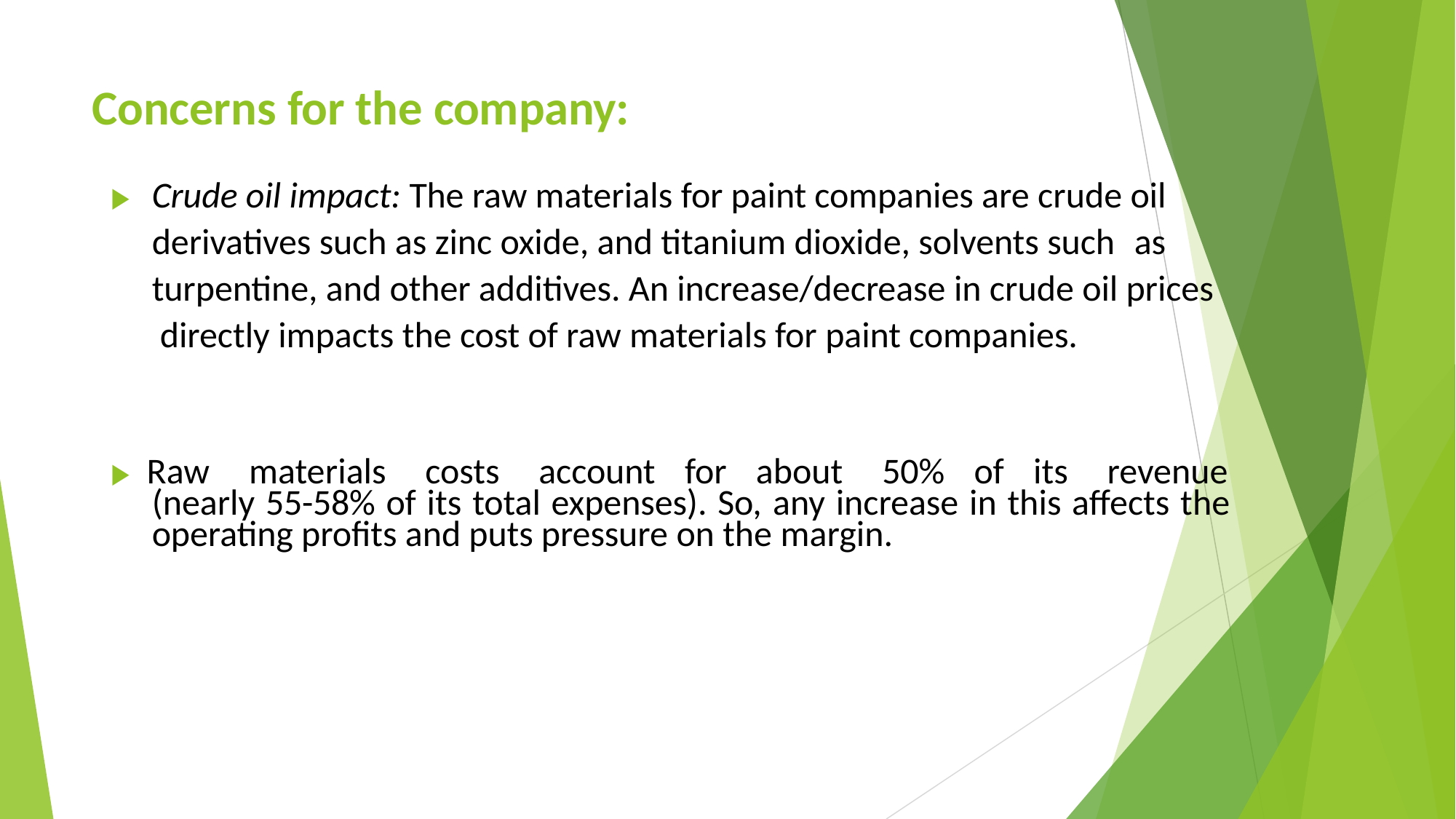

# Concerns for the company:
▶	Crude oil impact: The raw materials for paint companies are crude oil  derivatives such as zinc oxide, and titanium dioxide, solvents such	as  turpentine, and other additives. An increase/decrease in crude oil prices  directly impacts the cost of raw materials for paint companies.

▶ Raw   materials   costs   account for about   50% of its   revenue  (nearly 55-58% of its total expenses). So, any increase in this affects the  operating profits and puts pressure on the margin.